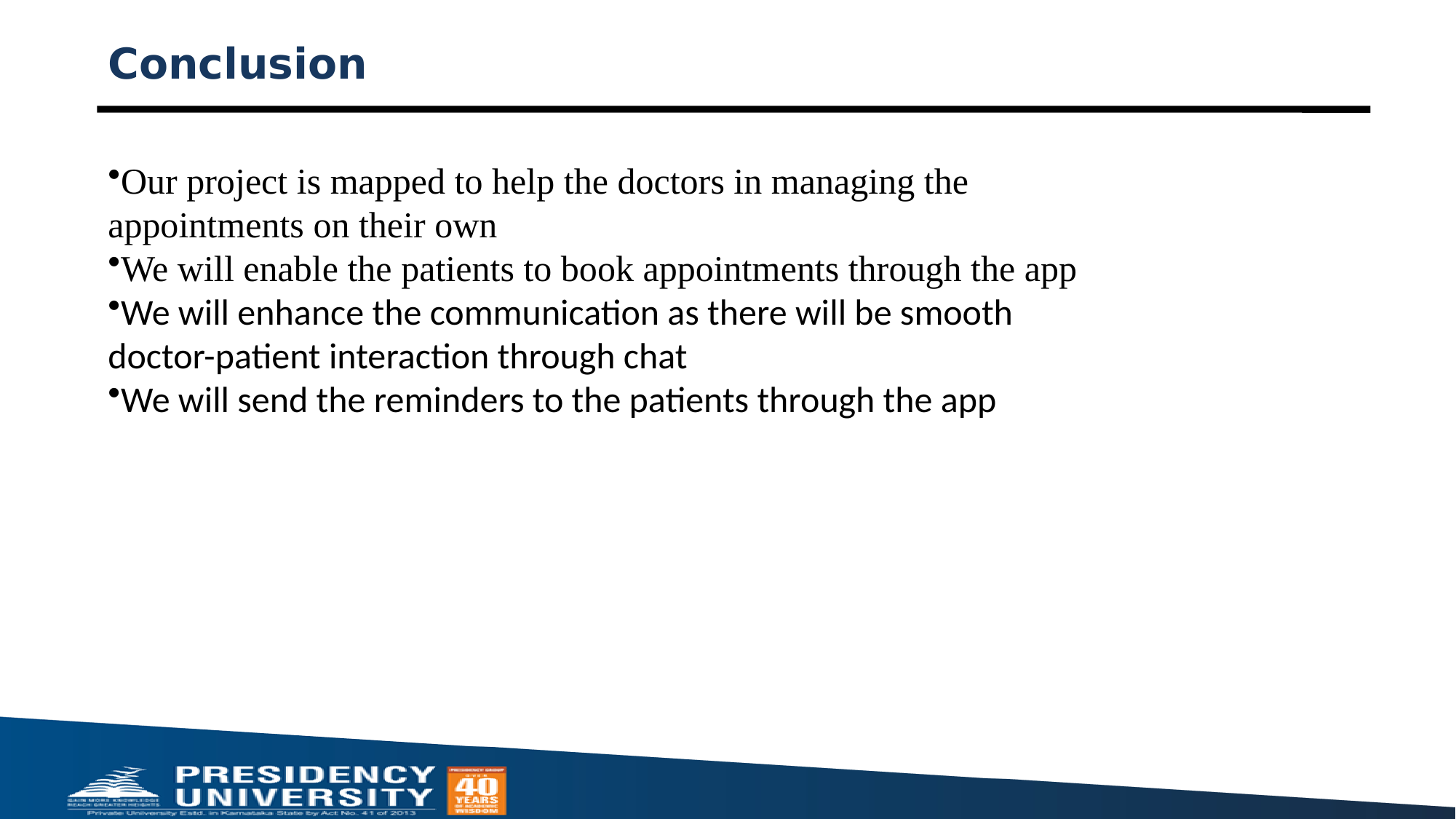

# Conclusion
Our project is mapped to help the doctors in managing the appointments on their own
We will enable the patients to book appointments through the app
We will enhance the communication as there will be smooth doctor-patient interaction through chat
We will send the reminders to the patients through the app